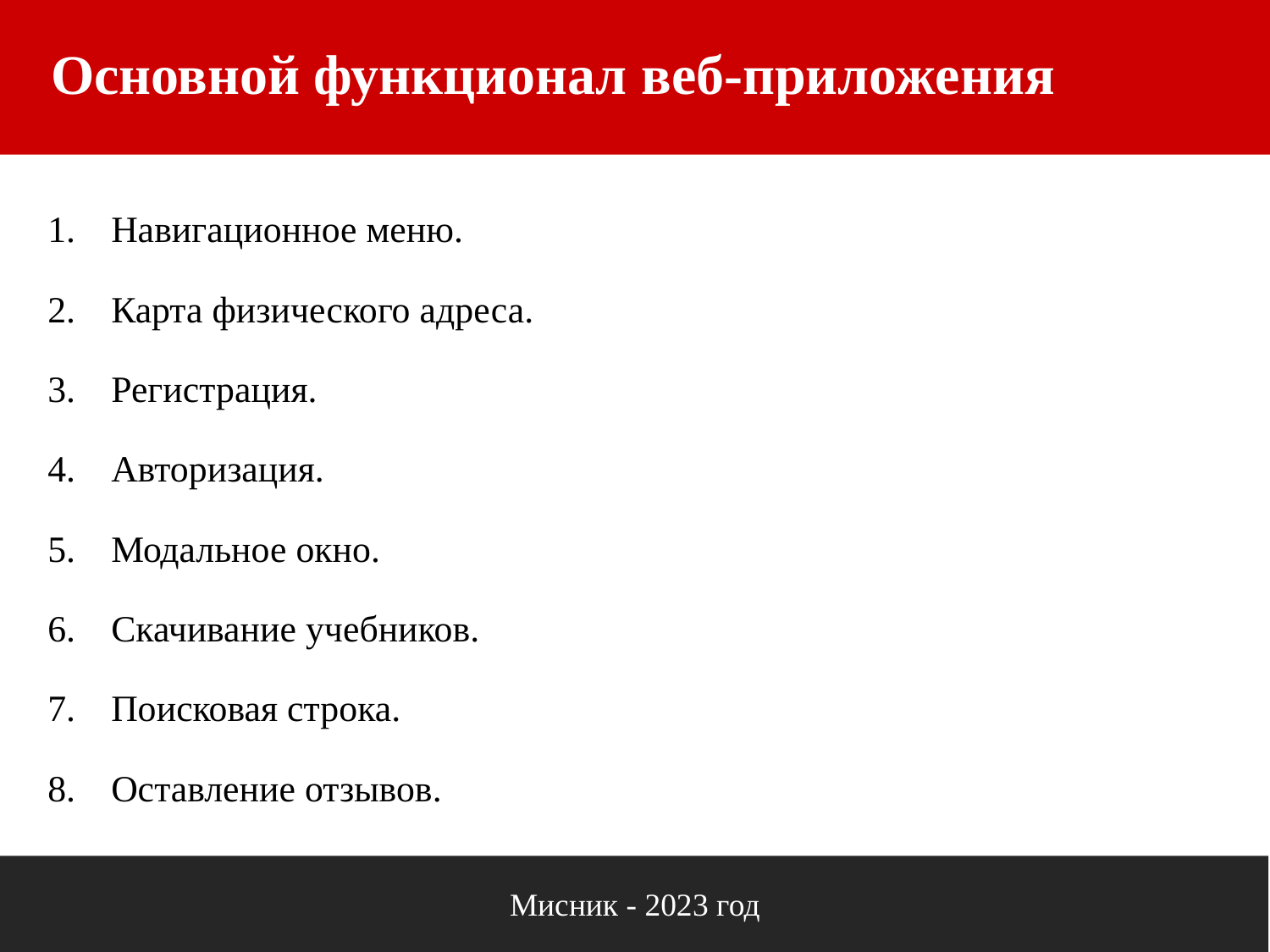

# Основной функционал веб-приложения
Навигационное меню.
Карта физического адреса.
Регистрация.
Авторизация.
Модальное окно.
Скачивание учебников.
Поисковая строка.
Оставление отзывов.

Мисник - 2023 год